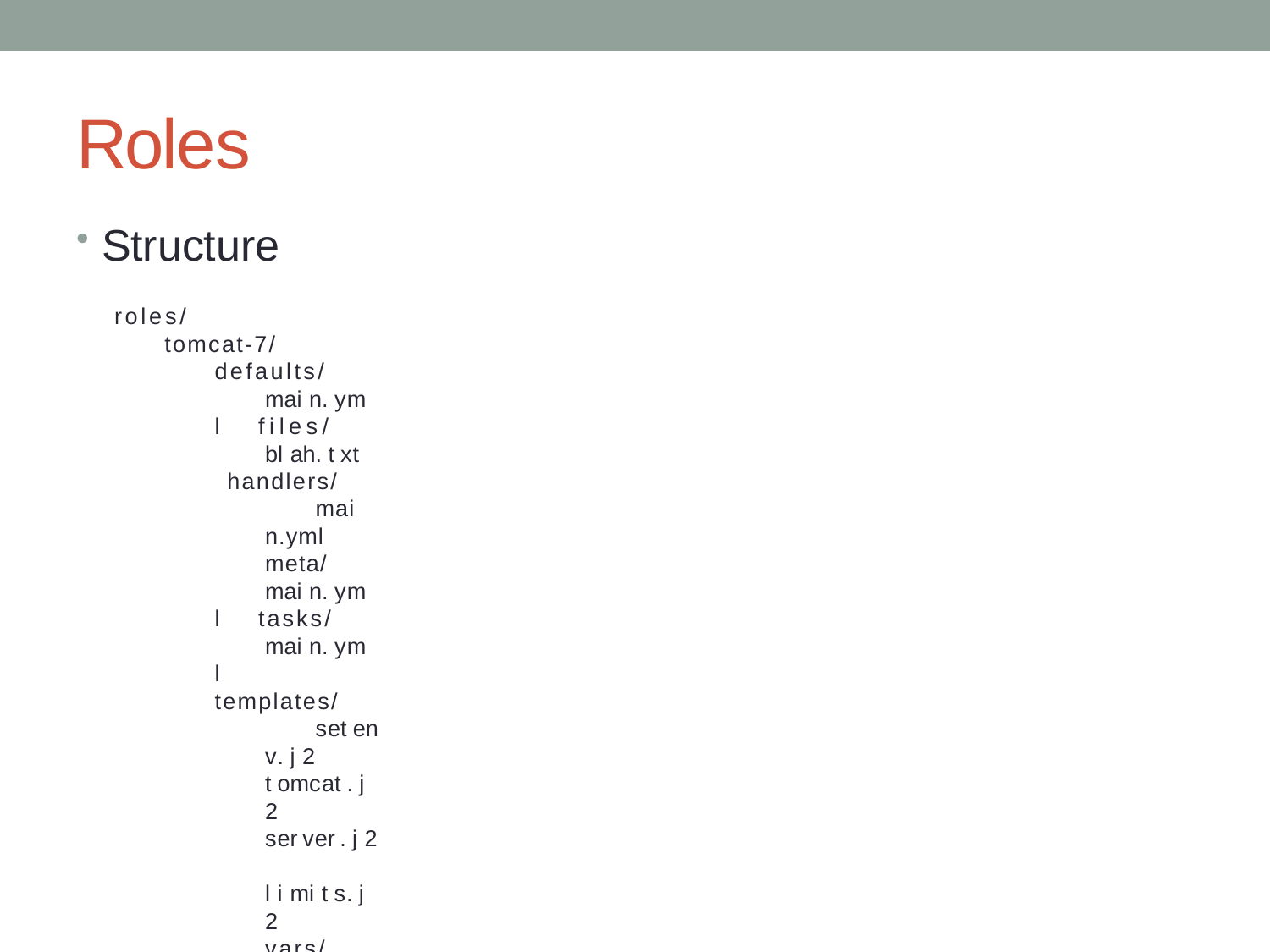

# Roles
Structure
roles/
tomcat-7/
defaults/
main.yml  files/
blah.txt  handlers/
main.yml
meta/
main.yml  tasks/
main.yml  templates/
setenv.j2  tomcat.j2  server.j2  limits.j2
vars/
main.yml